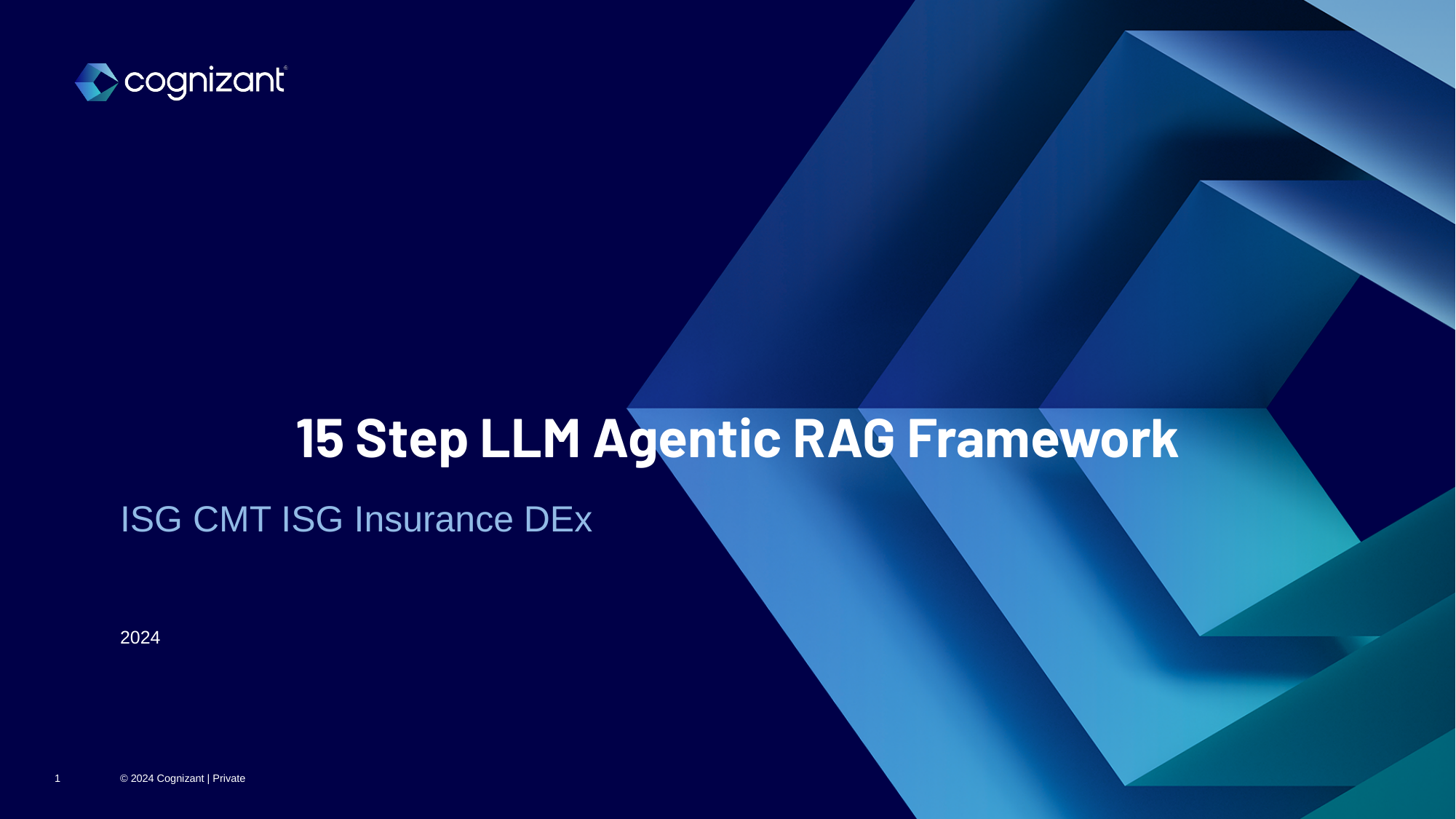

# 15 Step LLM Agentic RAG Framework
ISG CMT ISG Insurance DEx
2024
1
© 2024 Cognizant | Private